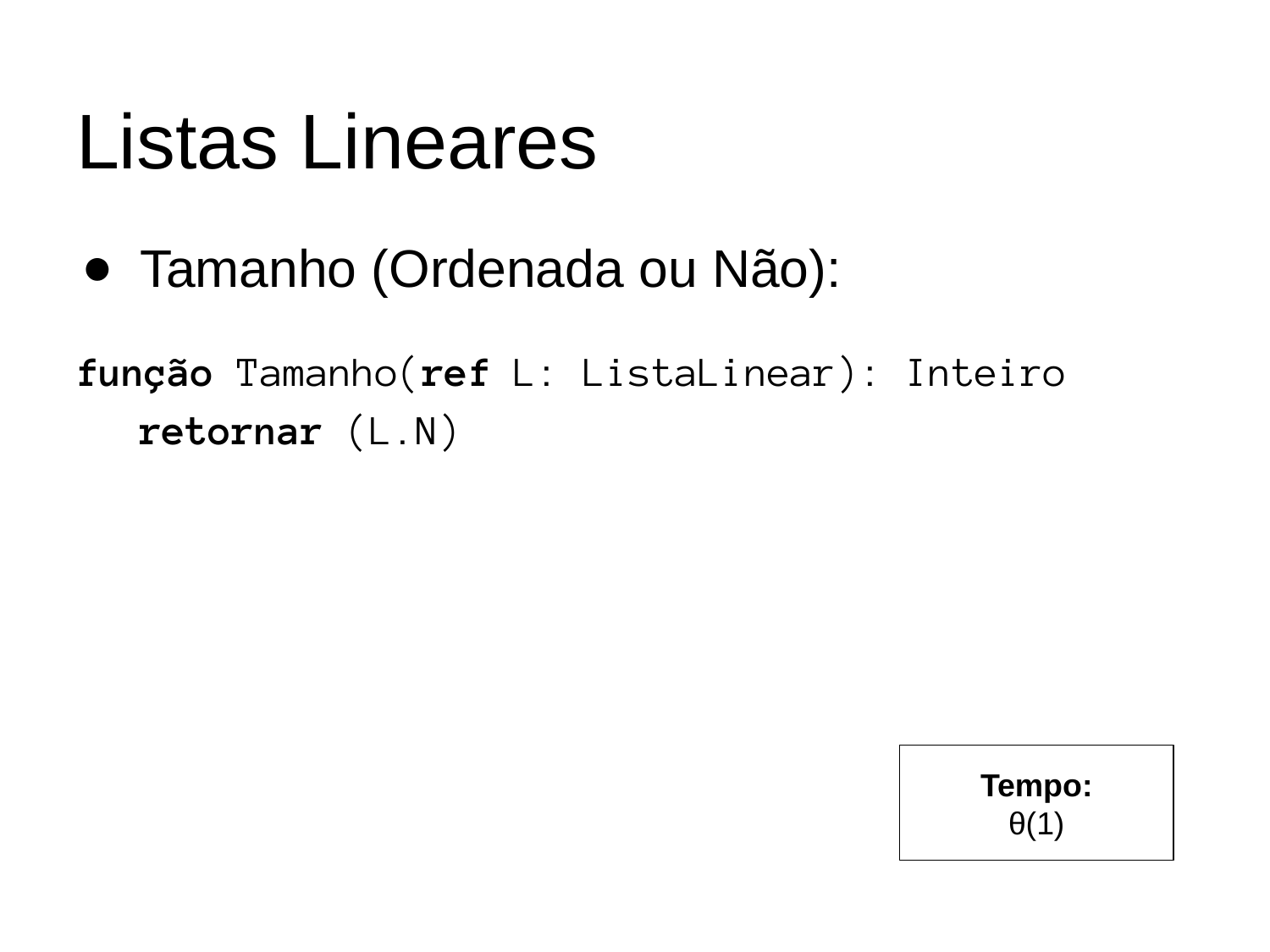

# Listas Lineares
Tamanho (Ordenada ou Não):

função Tamanho(ref L: ListaLinear): Inteiro
retornar (L.N)
Tempo:
θ(1)